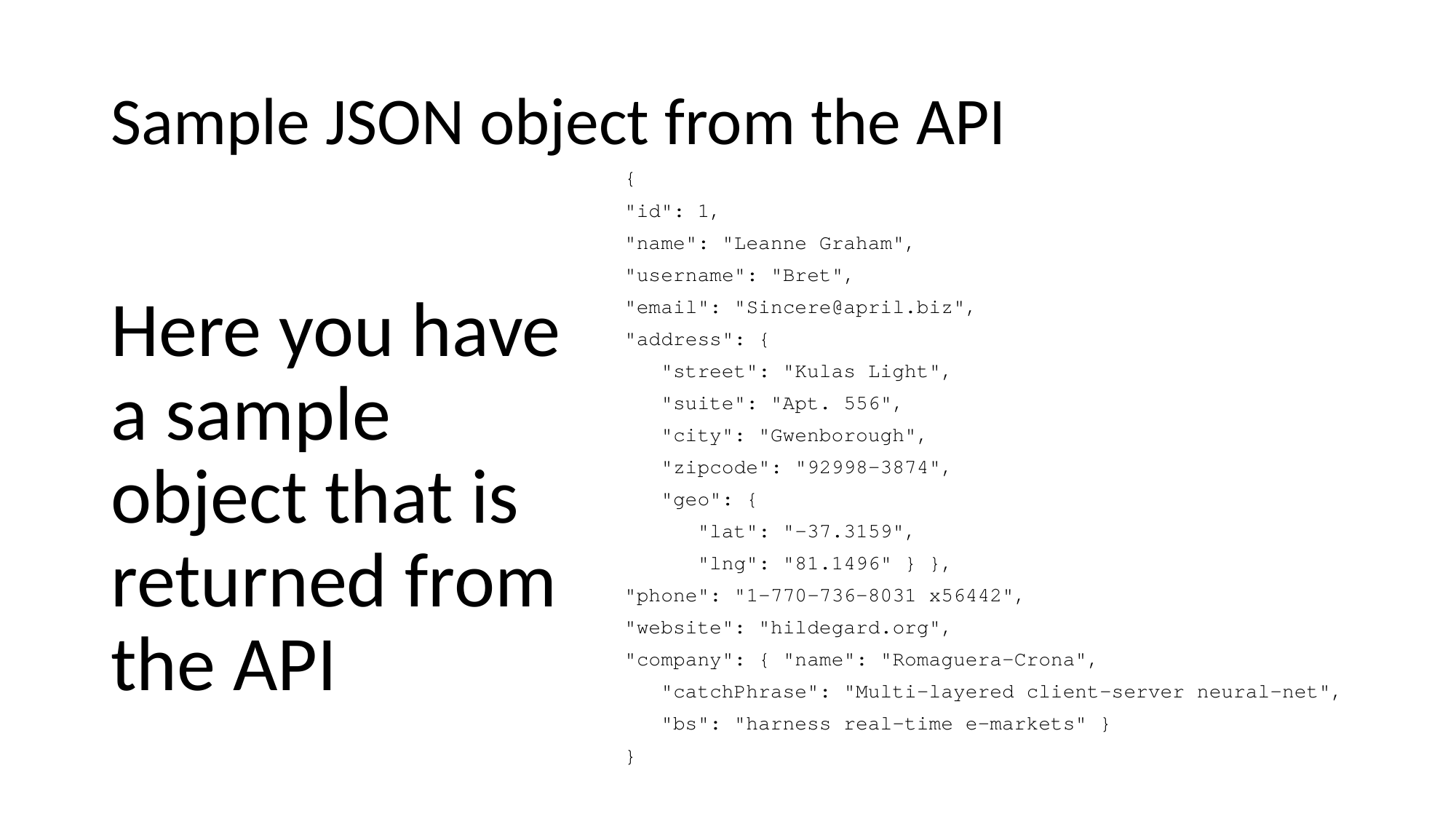

# Sample JSON object from the API
{
"id": 1,
"name": "Leanne Graham",
"username": "Bret",
"email": "Sincere@april.biz",
"address": {
   "street": "Kulas Light",
   "suite": "Apt. 556",
   "city": "Gwenborough",
   "zipcode": "92998-3874",
   "geo": {
      "lat": "-37.3159",
      "lng": "81.1496" } },
"phone": "1-770-736-8031 x56442",
"website": "hildegard.org",
"company": { "name": "Romaguera-Crona",
   "catchPhrase": "Multi-layered client-server neural-net",
   "bs": "harness real-time e-markets" }
}

Here you have a sample object that is returned from the API